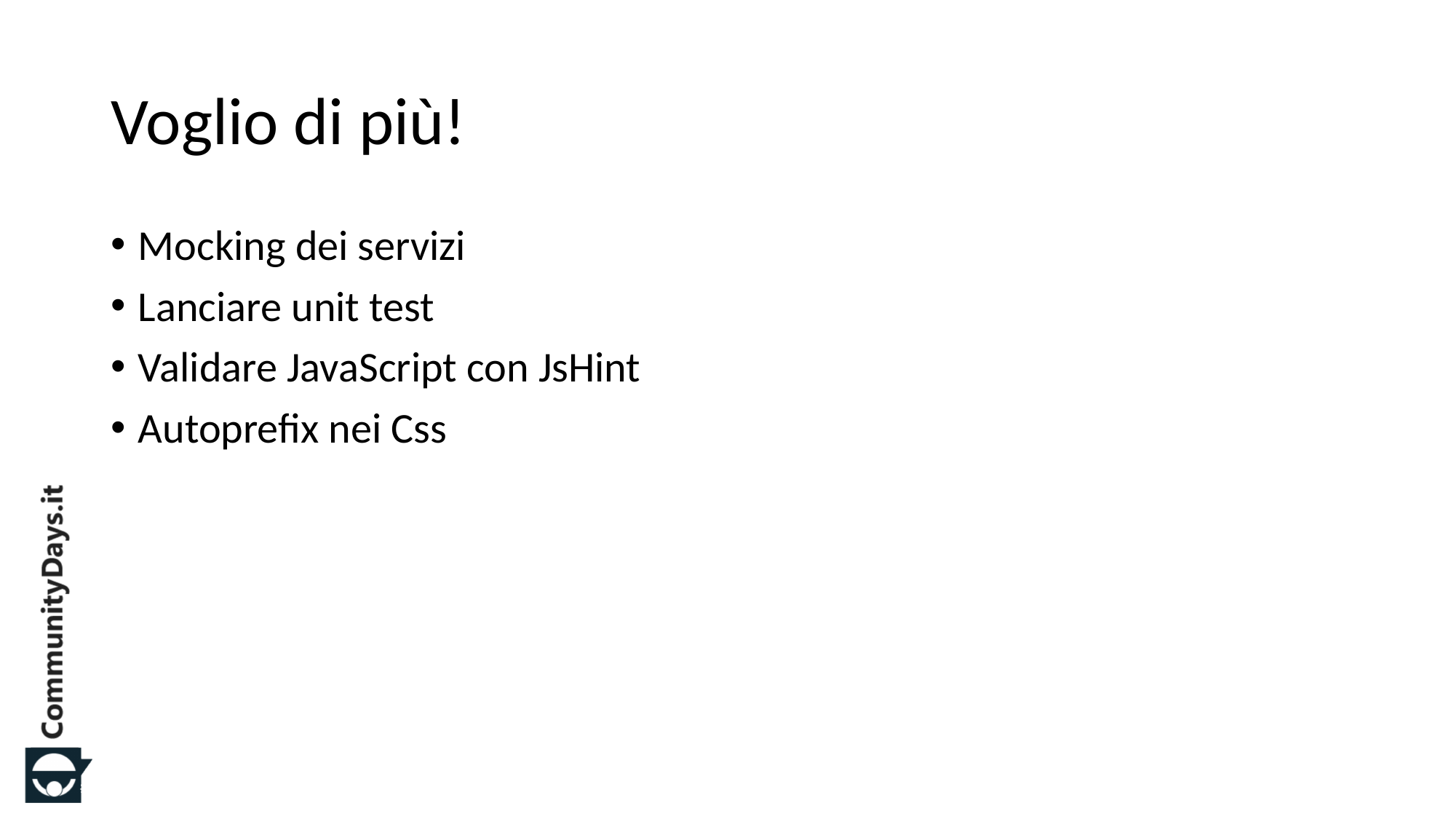

# Voglio di più!
Mocking dei servizi
Lanciare unit test
Validare JavaScript con JsHint
Autoprefix nei Css